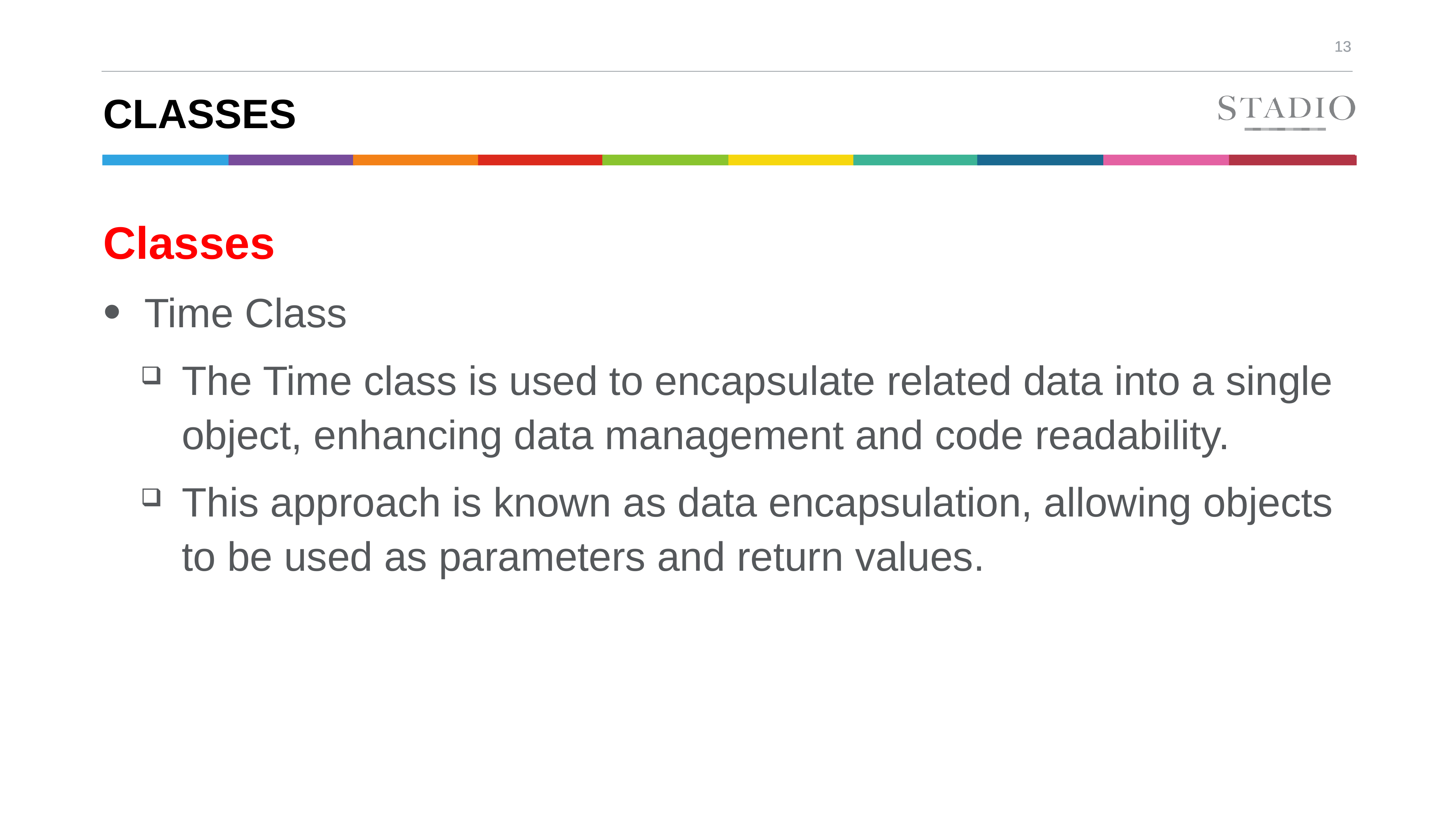

# Classes

Classes
Time Class
The Time class is used to encapsulate related data into a single object, enhancing data management and code readability.
This approach is known as data encapsulation, allowing objects to be used as parameters and return values.